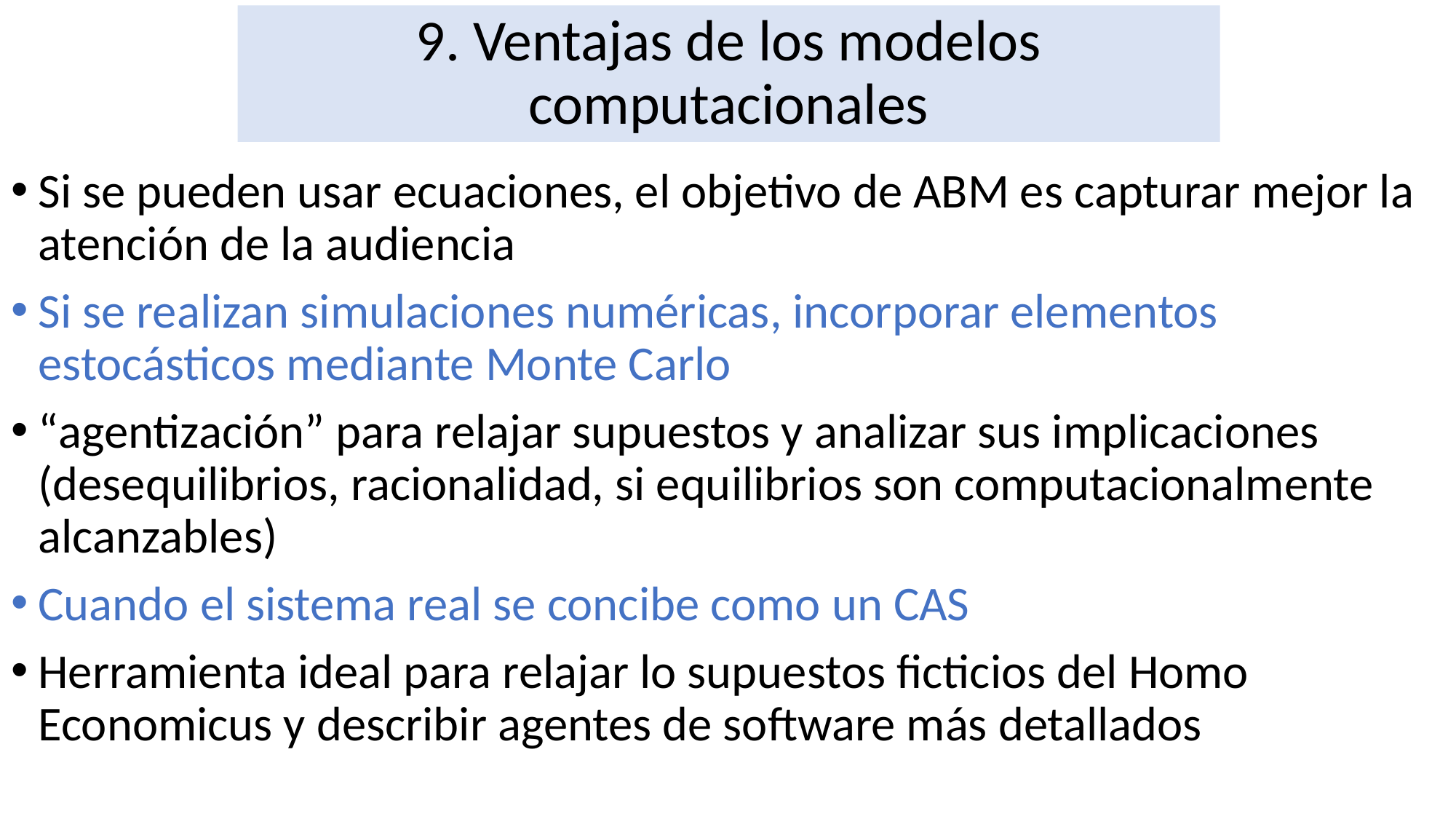

# 9. Ventajas de los modelos computacionales
Si se pueden usar ecuaciones, el objetivo de ABM es capturar mejor la atención de la audiencia
Si se realizan simulaciones numéricas, incorporar elementos estocásticos mediante Monte Carlo
“agentización” para relajar supuestos y analizar sus implicaciones (desequilibrios, racionalidad, si equilibrios son computacionalmente alcanzables)
Cuando el sistema real se concibe como un CAS
Herramienta ideal para relajar lo supuestos ficticios del Homo Economicus y describir agentes de software más detallados